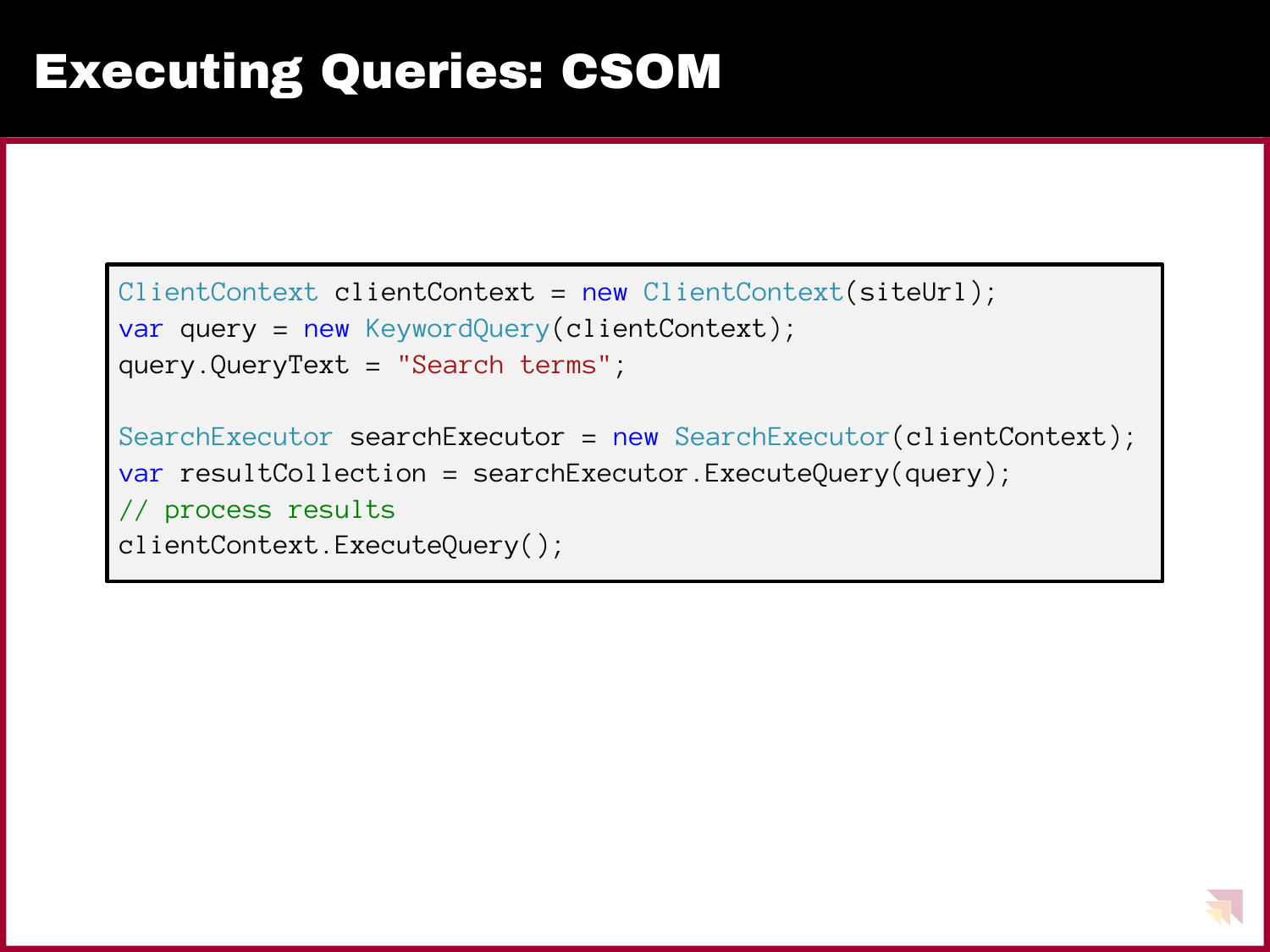

# Executing Queries: CSOM
ClientContext clientContext = new ClientContext(siteUrl);
var query = new KeywordQuery(clientContext);
query.QueryText = "Search terms";

SearchExecutor searchExecutor = new SearchExecutor(clientContext);
var resultCollection = searchExecutor.ExecuteQuery(query);
// process results
clientContext.ExecuteQuery();